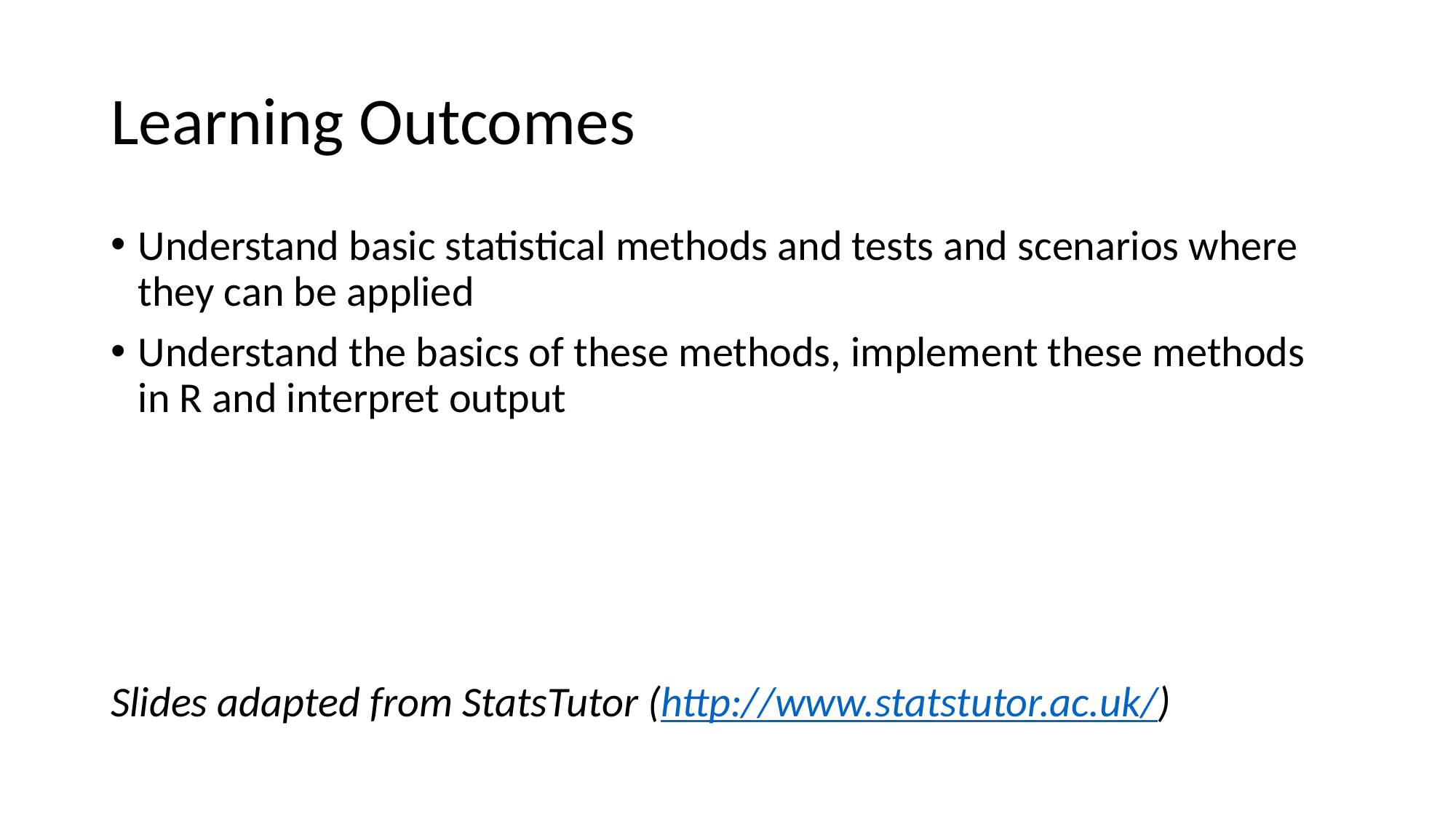

# Learning Outcomes
Understand basic statistical methods and tests and scenarios where they can be applied
Understand the basics of these methods, implement these methods in R and interpret output

Slides adapted from StatsTutor (http://www.statstutor.ac.uk/)